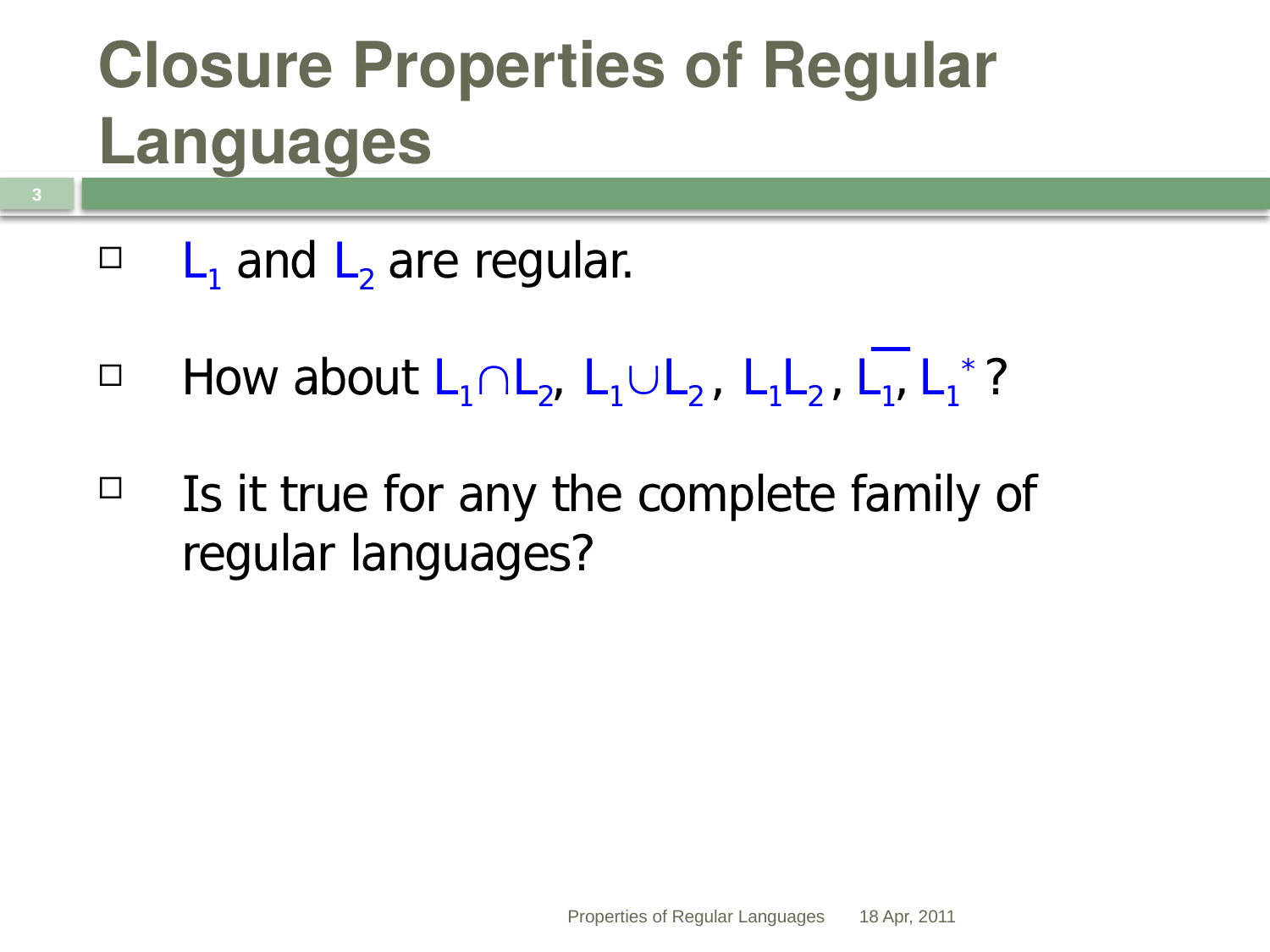

# Closure Properties of Regular Languages
3
L1 and L2 are regular.
How about L1∩L2, L1∪L2 , L1L2 , L1, L1* ?
Is it true for any the complete family of regular languages?

Properties of Regular Languages
18 Apr, 2011